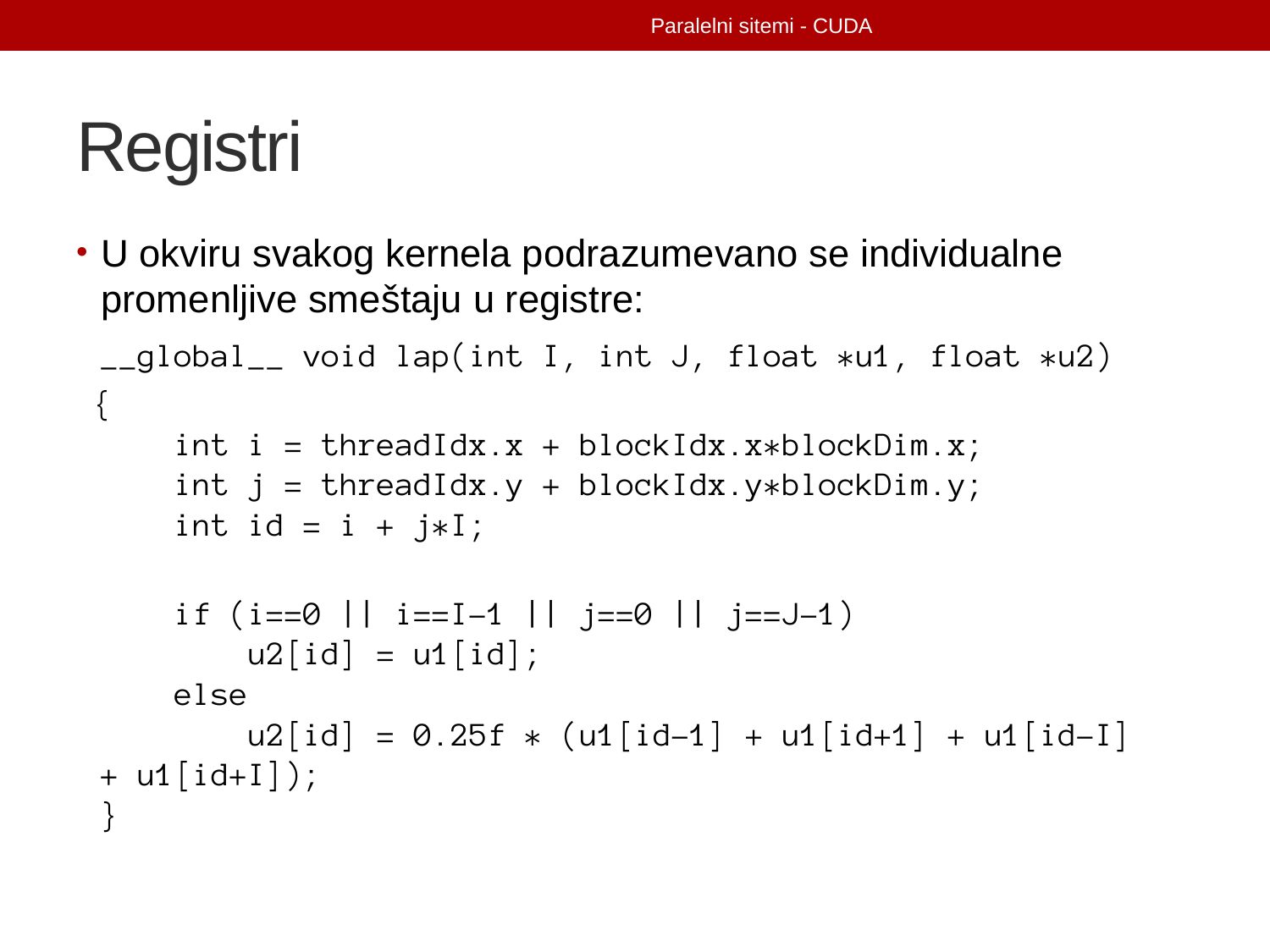

Paralelni sitemi - CUDA
# Registri
U okviru svakog kernela podrazumevano se individualne promenljive smeštaju u registre:
	__global__ void lap(int I, int J, float *u1, float *u2)
 {
    int i = threadIdx.x + blockIdx.x*blockDim.x;
    int j = threadIdx.y + blockIdx.y*blockDim.y;
    int id = i + j*I;
    if (i==0 || i==I-1 || j==0 || j==J-1)
        u2[id] = u1[id];
    else
        u2[id] = 0.25f * (u1[id-1] + u1[id+1] + u1[id-I] 						+ u1[id+I]);
}